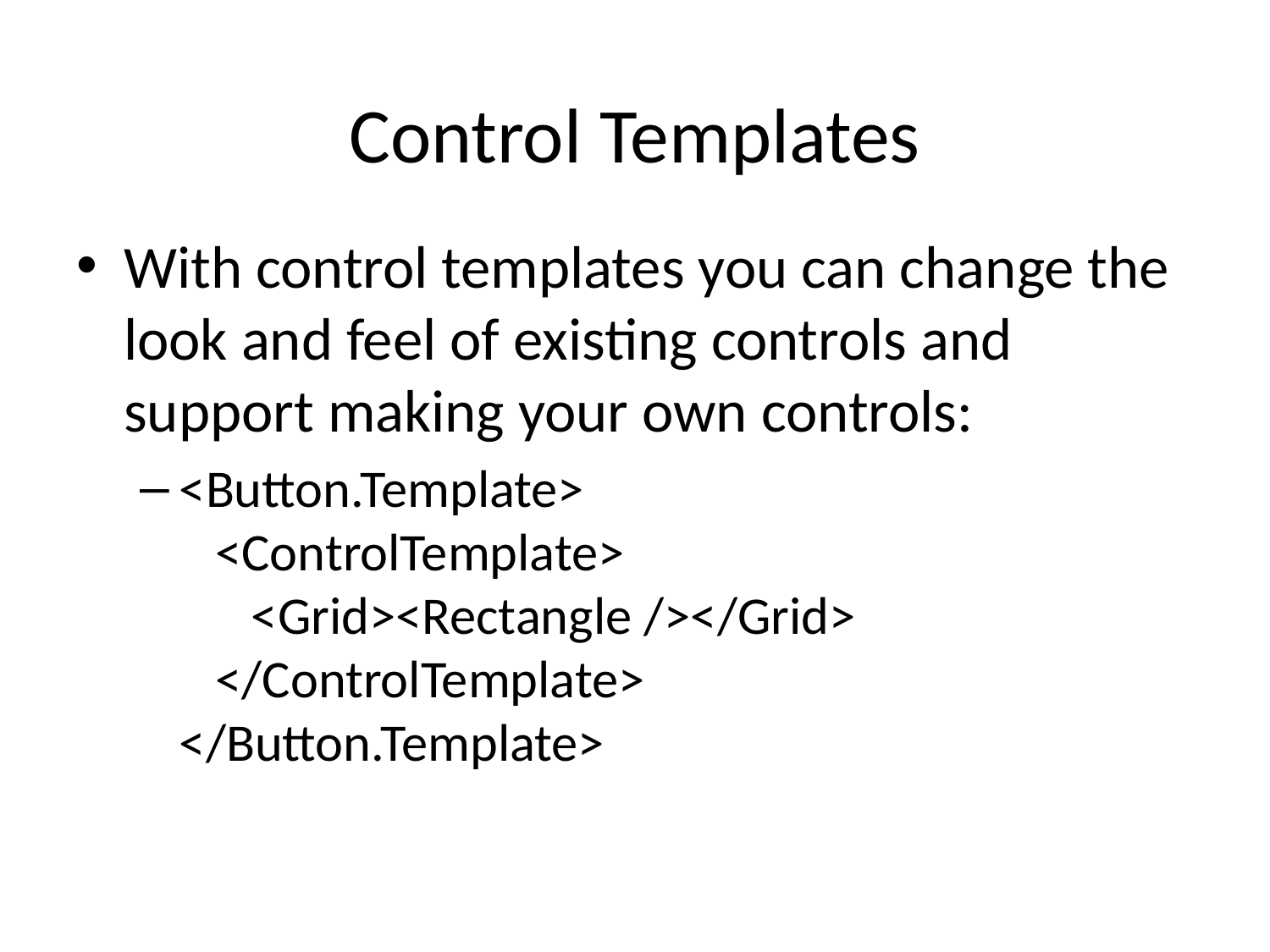

# Control Templates
With control templates you can change the look and feel of existing controls and support making your own controls:
<Button.Template>
   <ControlTemplate>
      <Grid><Rectangle /></Grid>
   </ControlTemplate>
</Button.Template>